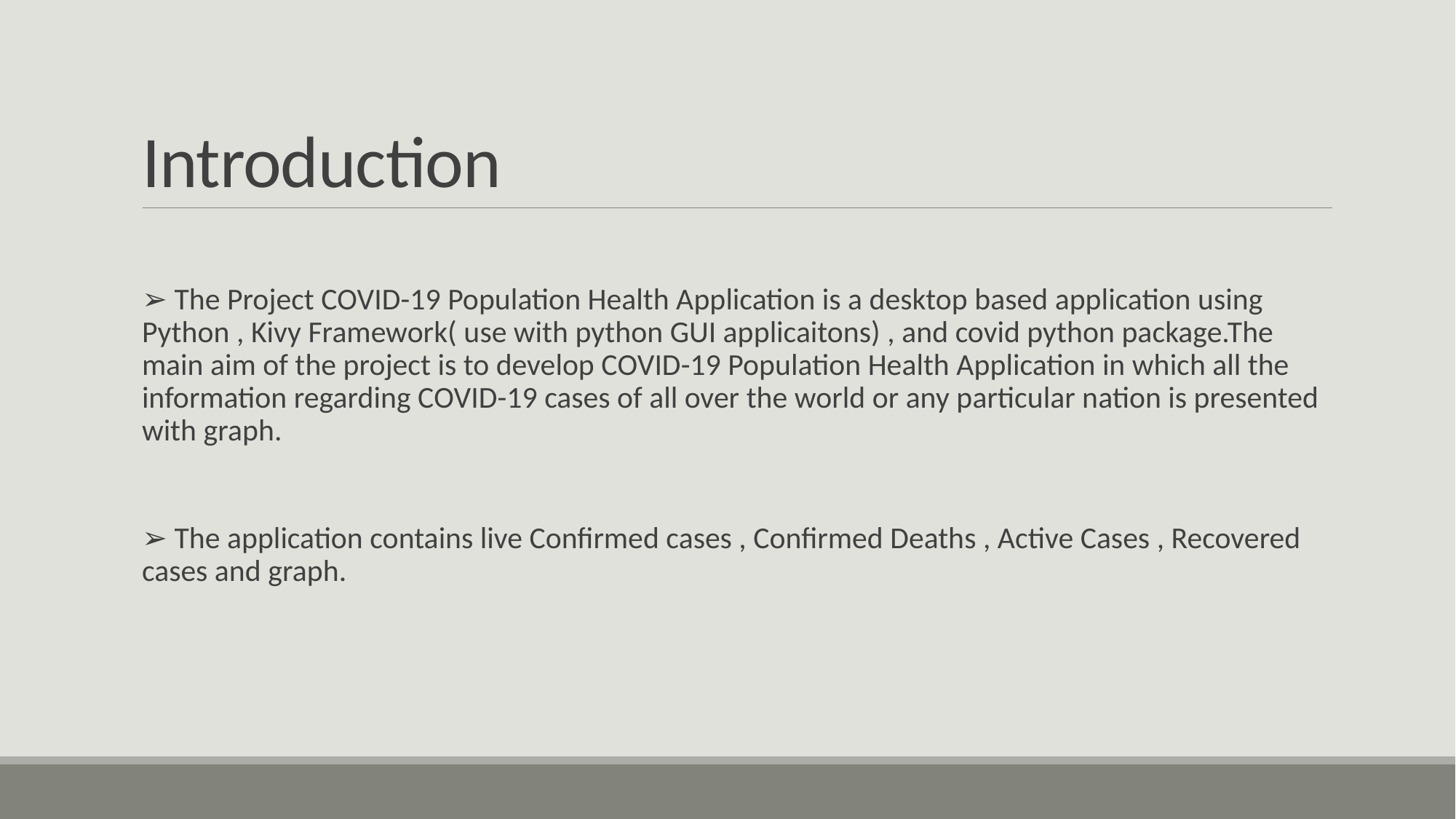

# Introduction

➢ The Project COVID-19 Population Health Application is a desktop based application using Python , Kivy Framework( use with python GUI applicaitons) , and covid python package.The main aim of the project is to develop COVID-19 Population Health Application in which all the information regarding COVID-19 cases of all over the world or any particular nation is presented with graph.

➢ The application contains live Confirmed cases , Confirmed Deaths , Active Cases , Recovered cases and graph.